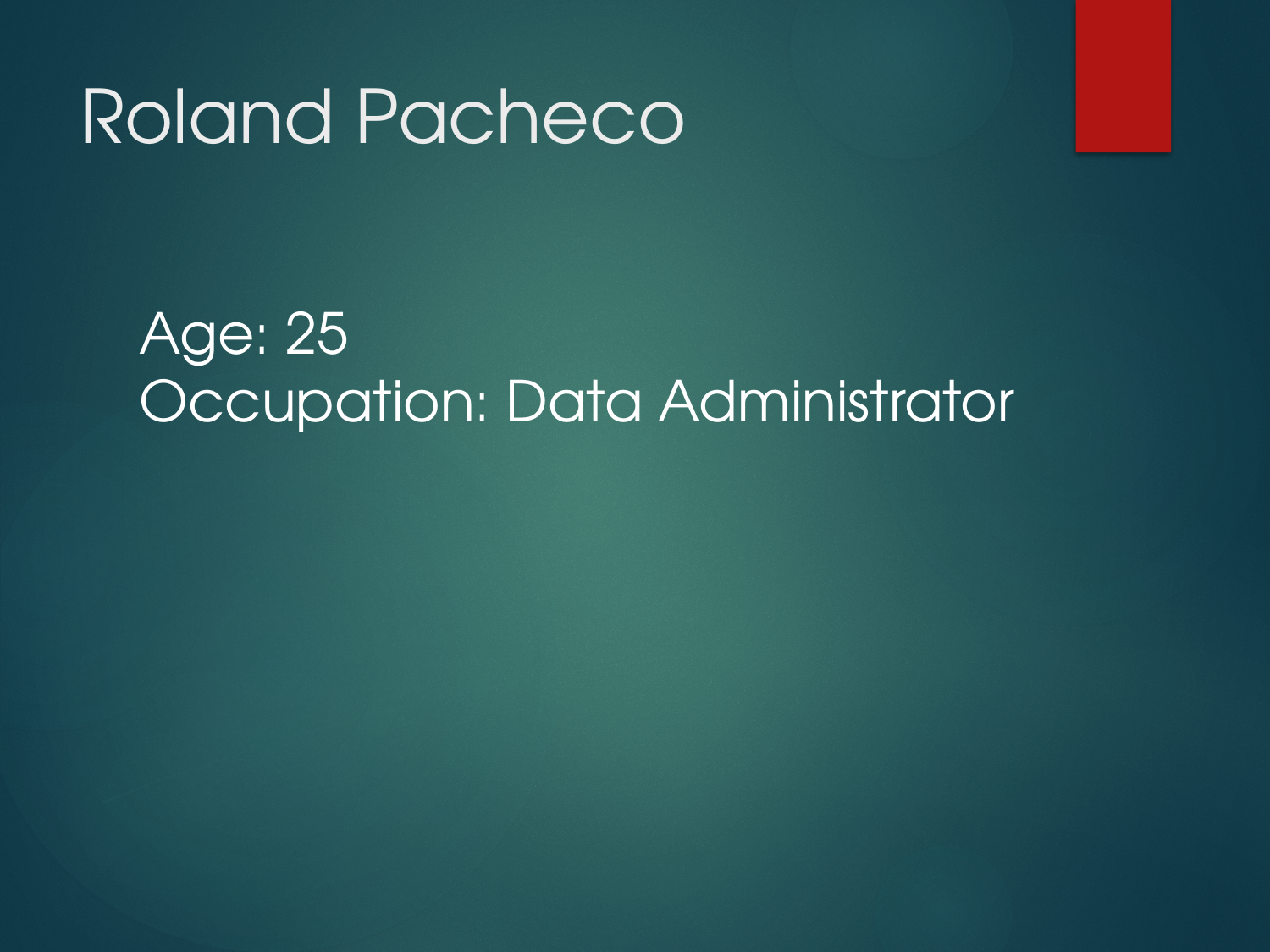

# Roland Pacheco

Age: 25
Occupation: Data Administrator